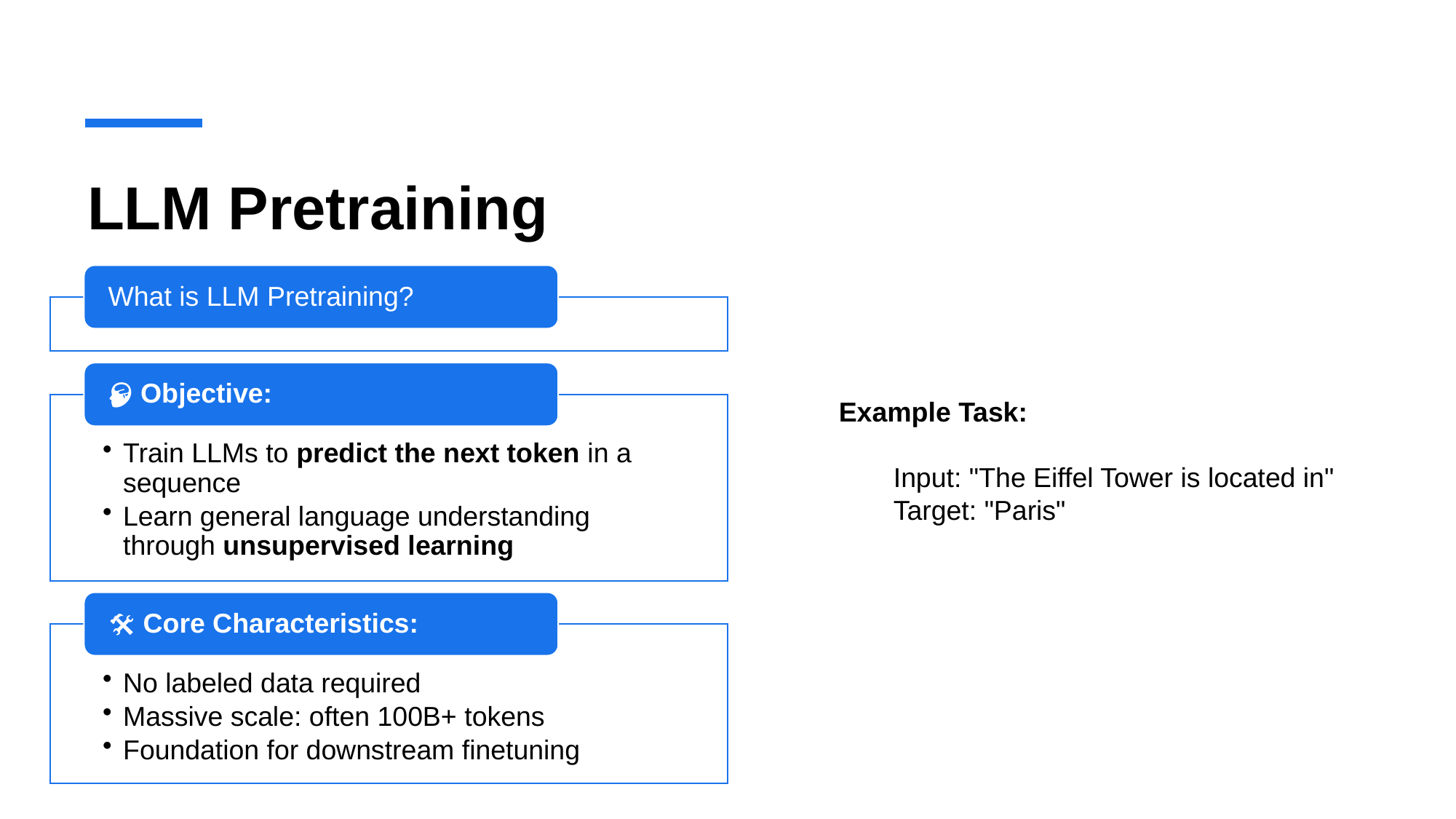

# LLM Pretraining
What is LLM Pretraining?
Train LLMs to predict the next token in a sequence
Learn general language understanding through unsupervised learning
🧠 Objective:
No labeled data required
Massive scale: often 100B+ tokens
Foundation for downstream finetuning
🛠 Core Characteristics:
Example Task:

Input: "The Eiffel Tower is located in"
Target: "Paris"